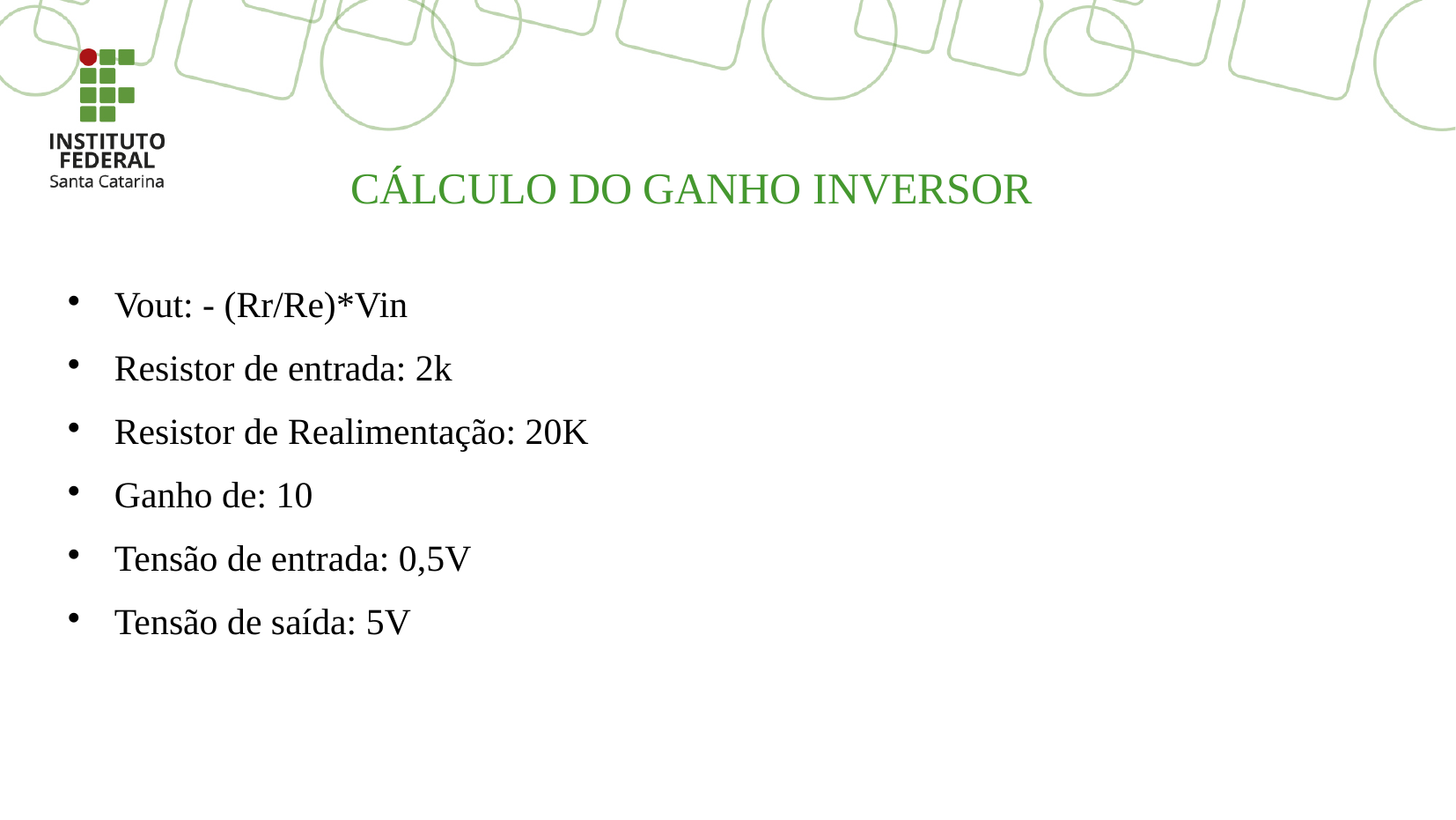

CÁLCULO DO GANHO INVERSOR
Vout: - (Rr/Re)*Vin
Resistor de entrada: 2k
Resistor de Realimentação: 20K
Ganho de: 10
Tensão de entrada: 0,5V
Tensão de saída: 5V